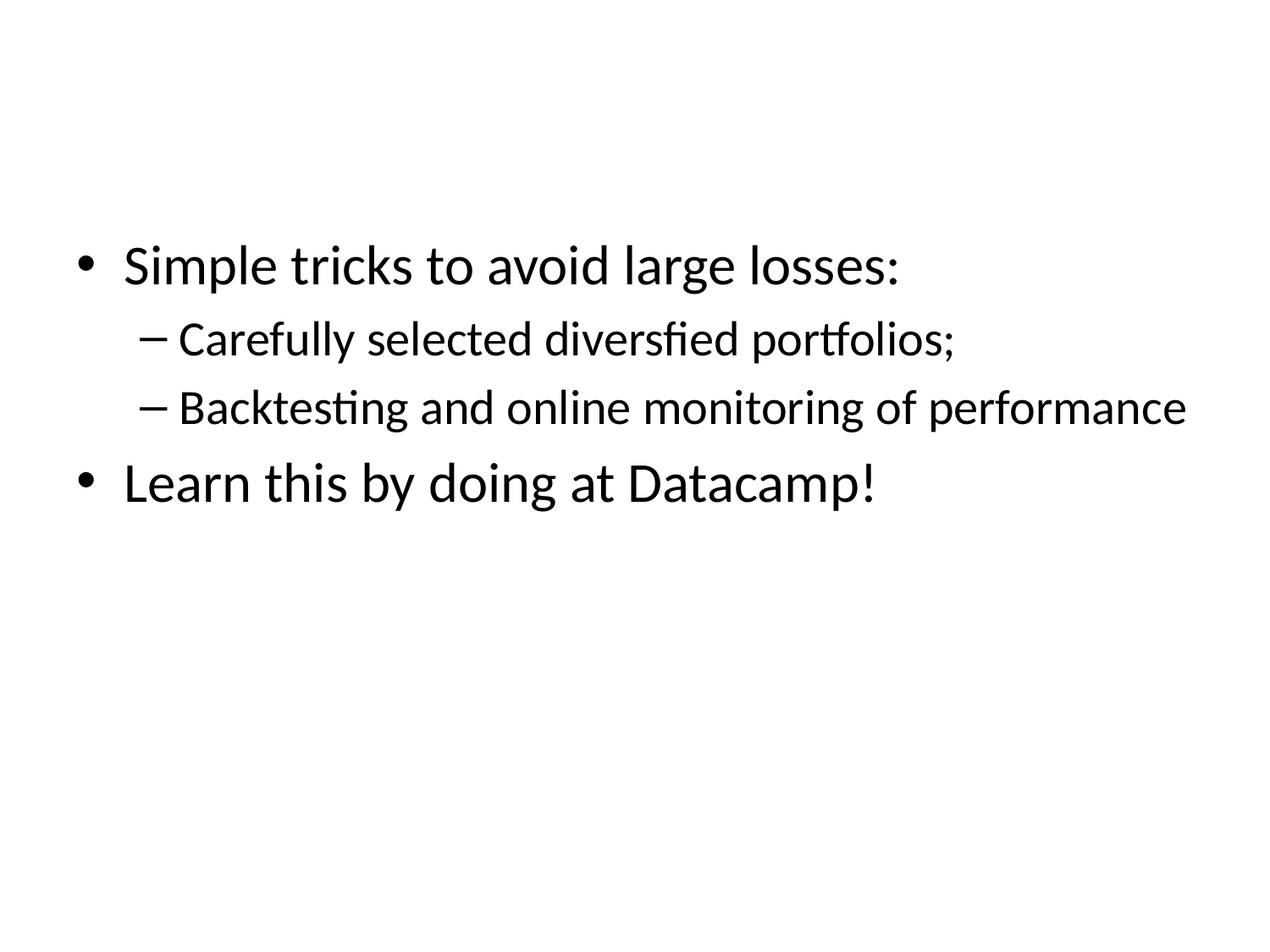

#
Simple tricks to avoid large losses:
Carefully selected diversfied portfolios;
Backtesting and online monitoring of performance
Learn this by doing at Datacamp!